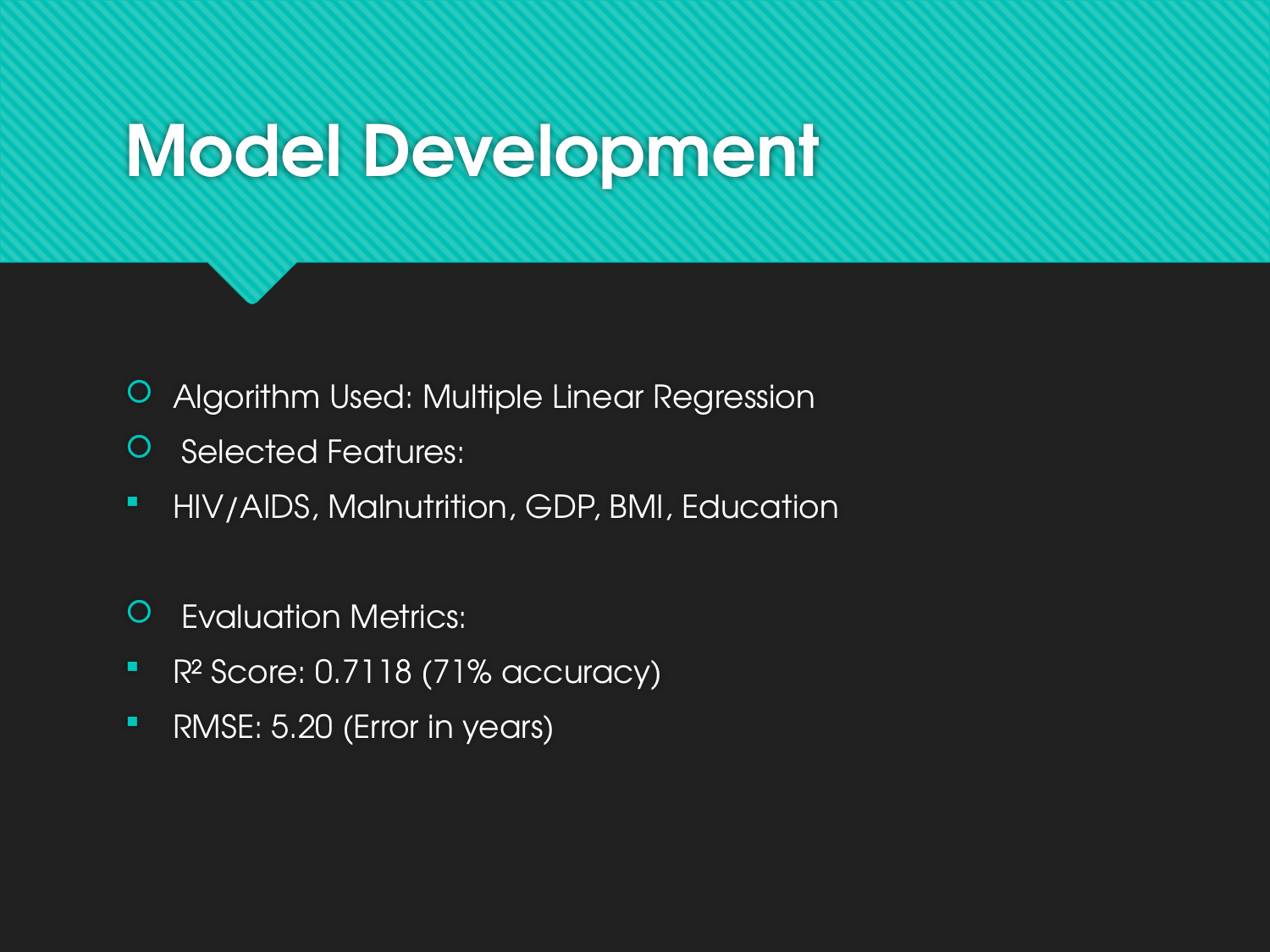

# Model Development
Algorithm Used: Multiple Linear Regression
 Selected Features:
HIV/AIDS, Malnutrition, GDP, BMI, Education

 Evaluation Metrics:
R² Score: 0.7118 (71% accuracy)
RMSE: 5.20 (Error in years)